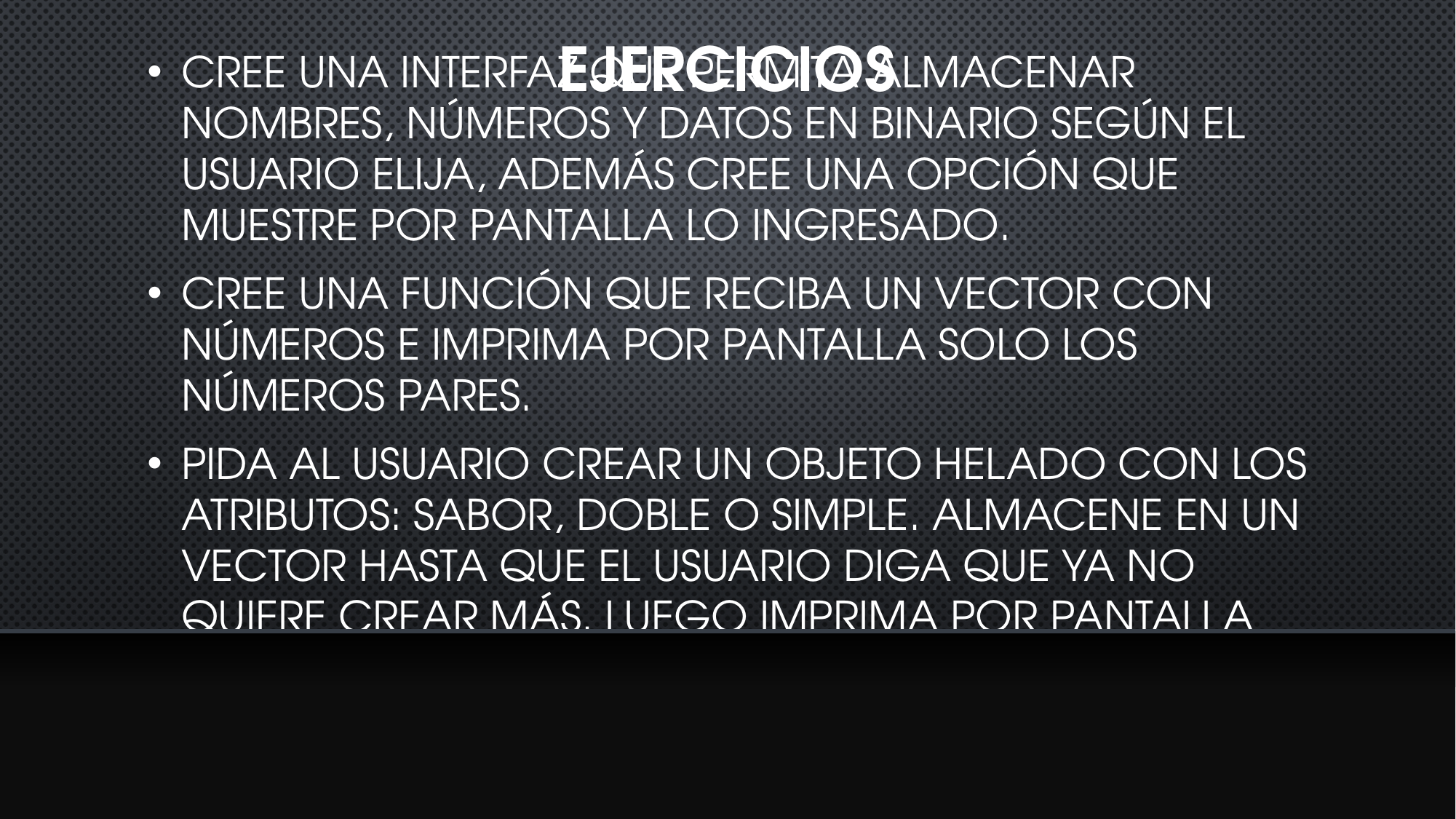

# ejercicios
Cree una interfaz que permita almacenar nombres, números y datos en binario según el usuario elija, además cree una opción que muestre por pantalla lo ingresado.
Cree una función que reciba un vector con números e imprima por pantalla solo los números pares.
Pida al usuario crear un objeto Helado con los atributos: Sabor, doble o simple. Almacene en un vector hasta que el usuario diga que ya no quiere crear más. Luego imprima por pantalla todos los sabores de los helados y la cantidad de cada uno.